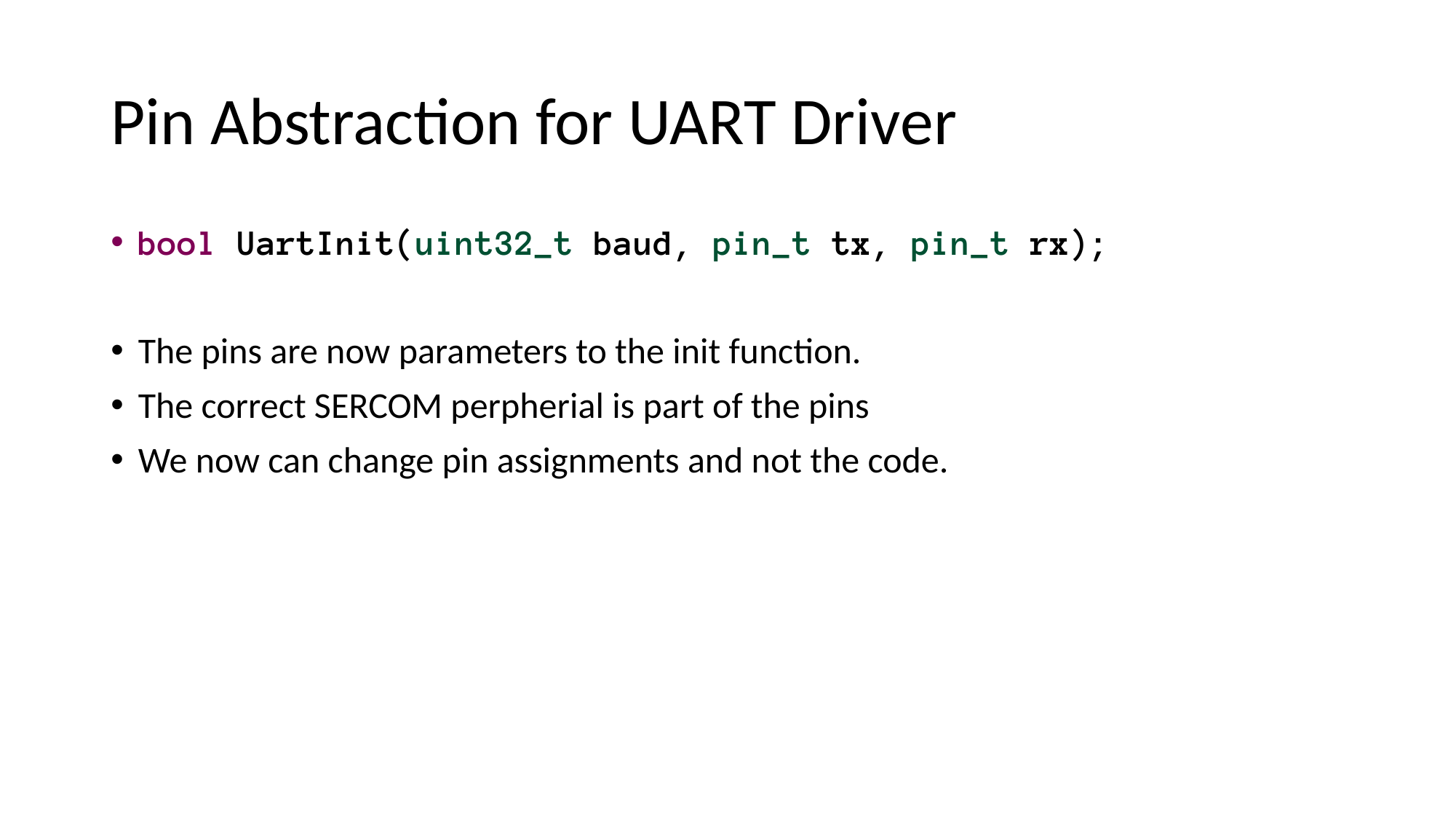

# Pin Abstraction for UART Driver
bool UartInit(uint32_t baud, pin_t tx, pin_t rx);

The pins are now parameters to the init function.
The correct SERCOM perpherial is part of the pins
We now can change pin assignments and not the code.